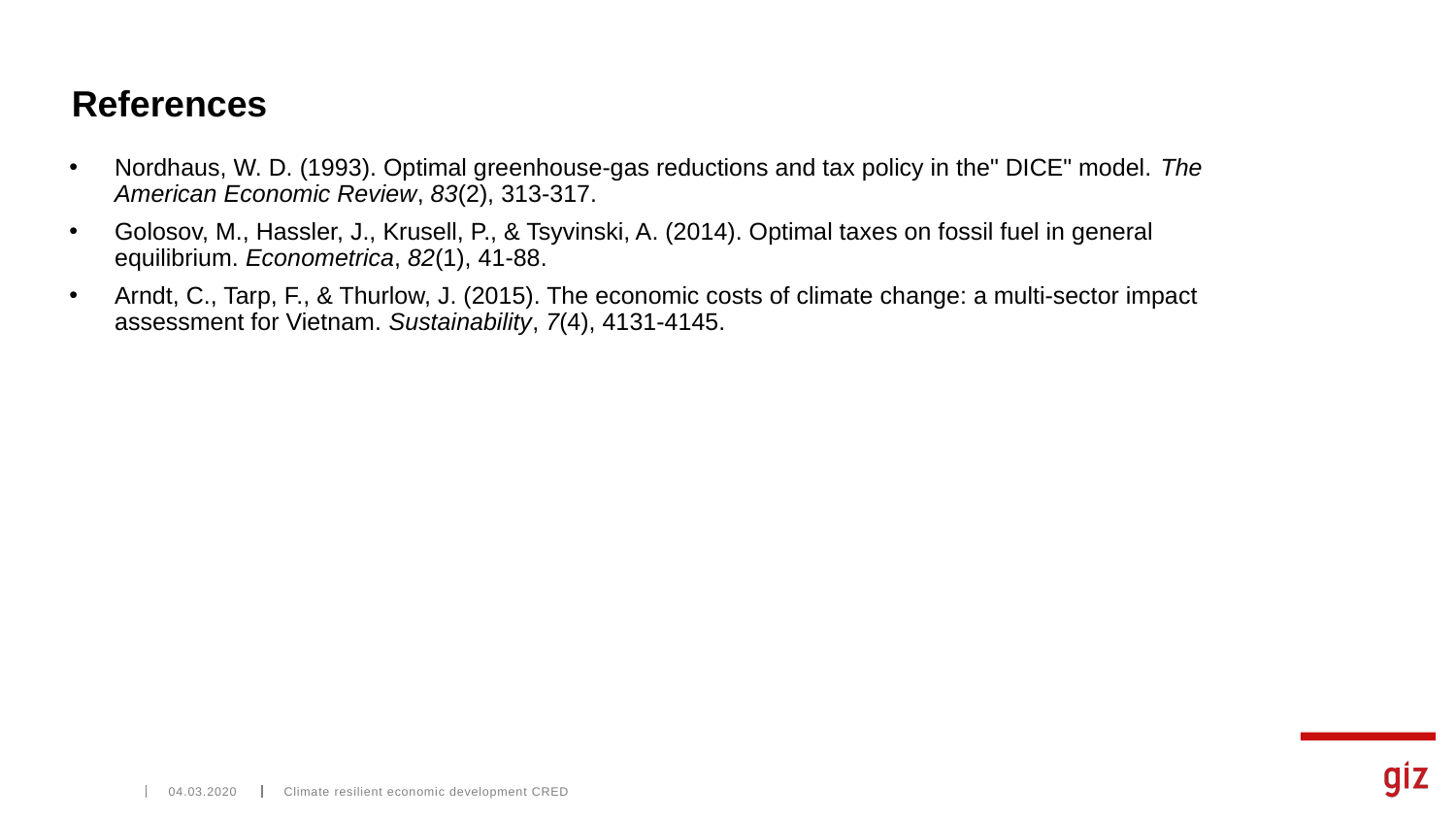

# References
Nordhaus, W. D. (1993). Optimal greenhouse-gas reductions and tax policy in the" DICE" model. The American Economic Review, 83(2), 313-317.
Golosov, M., Hassler, J., Krusell, P., & Tsyvinski, A. (2014). Optimal taxes on fossil fuel in general equilibrium. Econometrica, 82(1), 41-88.
Arndt, C., Tarp, F., & Thurlow, J. (2015). The economic costs of climate change: a multi-sector impact assessment for Vietnam. Sustainability, 7(4), 4131-4145.
04.03.2020
Climate resilient economic development CRED